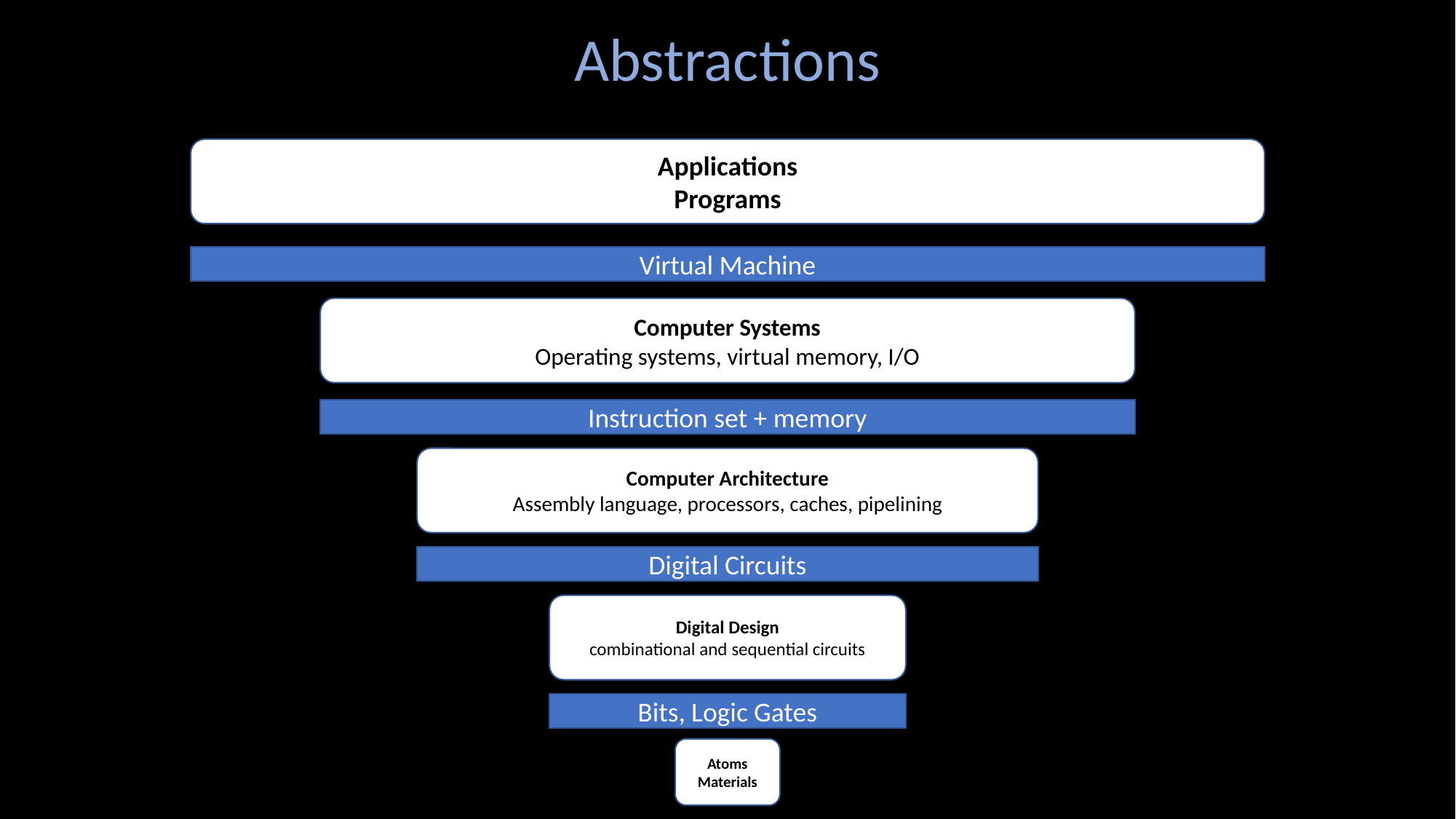

Abstractions
Applications
Programs
Virtual Machine
Computer Systems
Operating systems, virtual memory, I/O
Instruction set + memory
Computer Architecture
Assembly language, processors, caches, pipelining
Digital Circuits
Digital Design
combinational and sequential circuits
Bits, Logic Gates
Atoms Materials